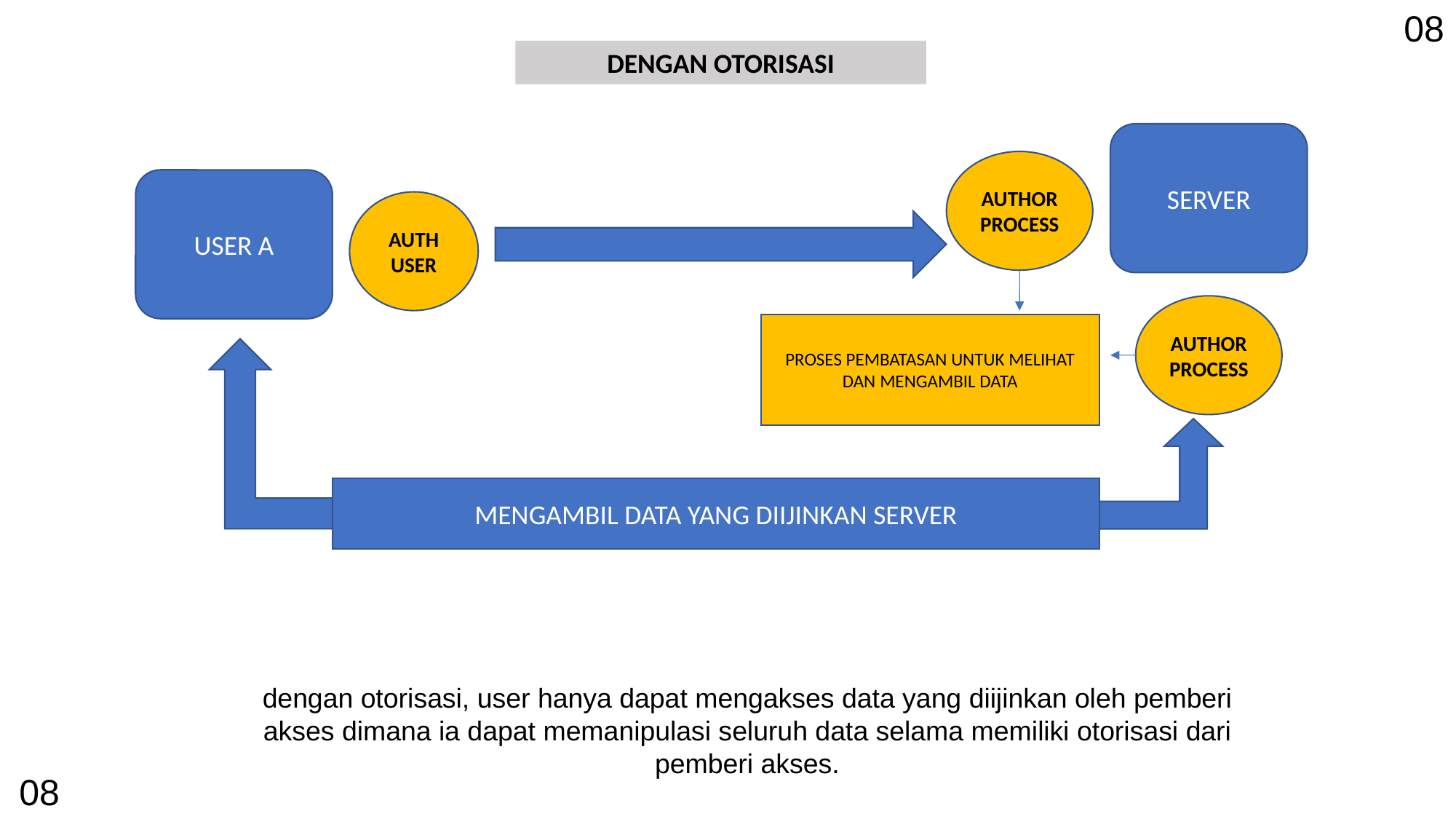

08
DENGAN OTORISASI
SERVER
AUTHOR PROCESS
USER A
AUTH USER

AUTHOR PROCESS
PROSES PEMBATASAN UNTUK MELIHAT DAN MENGAMBIL DATA

MENGAMBIL DATA YANG DIIJINKAN SERVER
dengan otorisasi, user hanya dapat mengakses data yang diijinkan oleh pemberi akses dimana ia dapat memanipulasi seluruh data selama memiliki otorisasi dari pemberi akses.
08